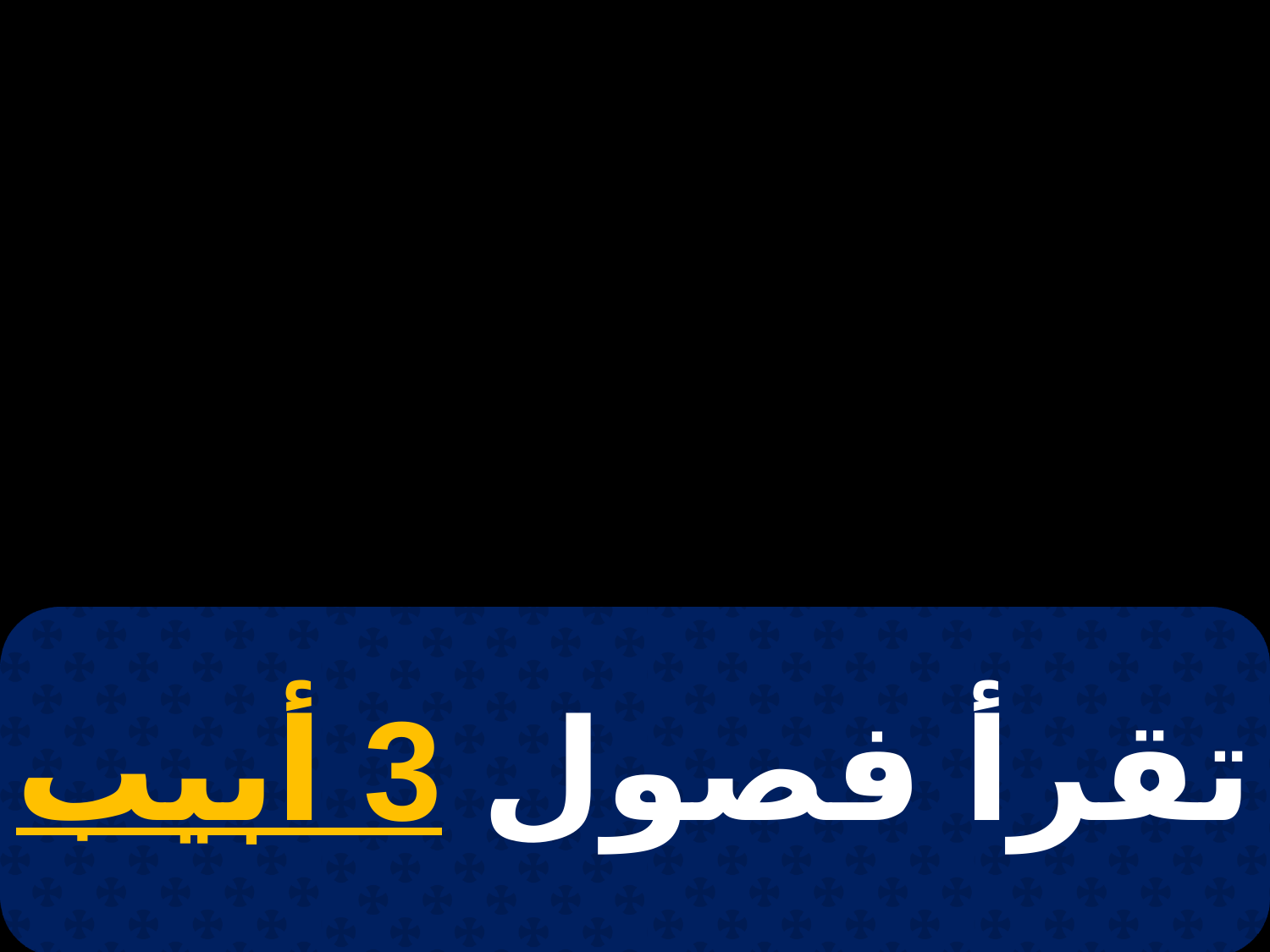

# 18 مسرى
تقرأ فصول 3 أبيب